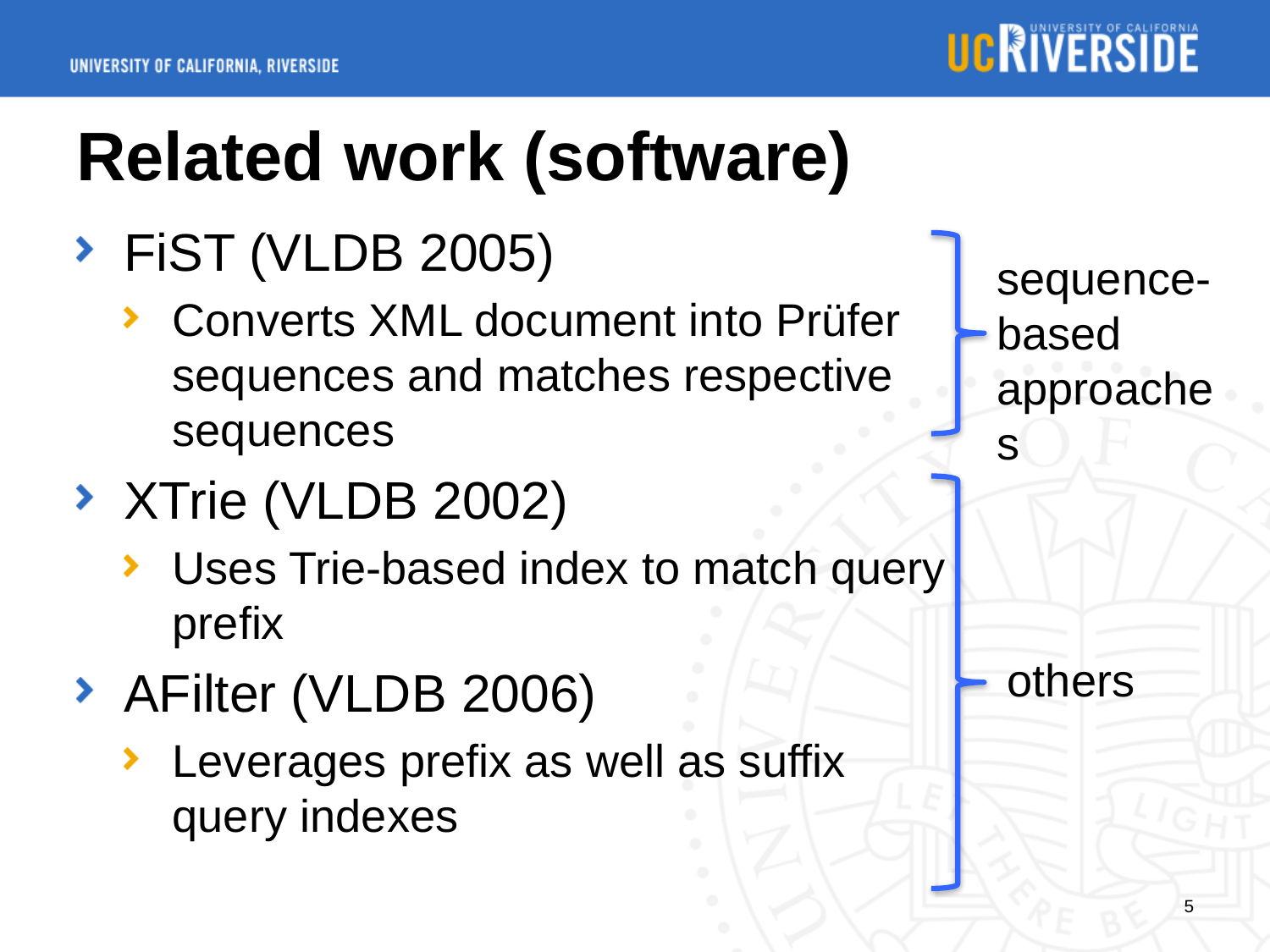

# Related work (software)
FiST (VLDB 2005)
Converts XML document into Prüfer sequences and matches respective sequences
XTrie (VLDB 2002)
Uses Trie-based index to match query prefix
AFilter (VLDB 2006)
Leverages prefix as well as suffix query indexes

sequence-based approaches

others
5